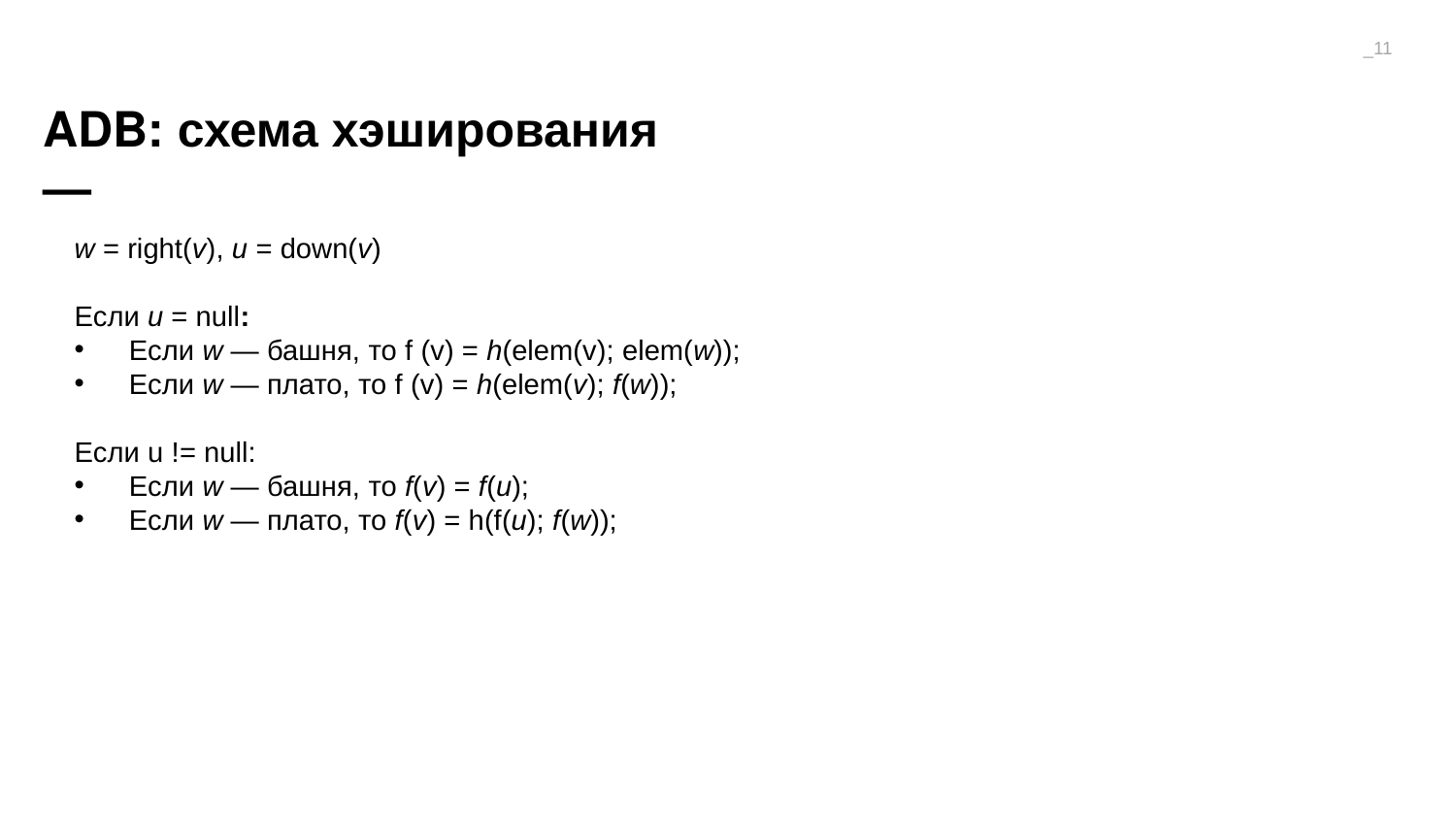

_11
ADB: схема хэширования
—
w = right(v), u = down(v)

Если u = null:
Если w — башня, то f (v) = h(elem(v); elem(w));
Если w — плато, то f (v) = h(elem(v); f(w));

Если u != null:
Если w — башня, то f(v) = f(u);
Если w — плато, то f(v) = h(f(u); f(w));